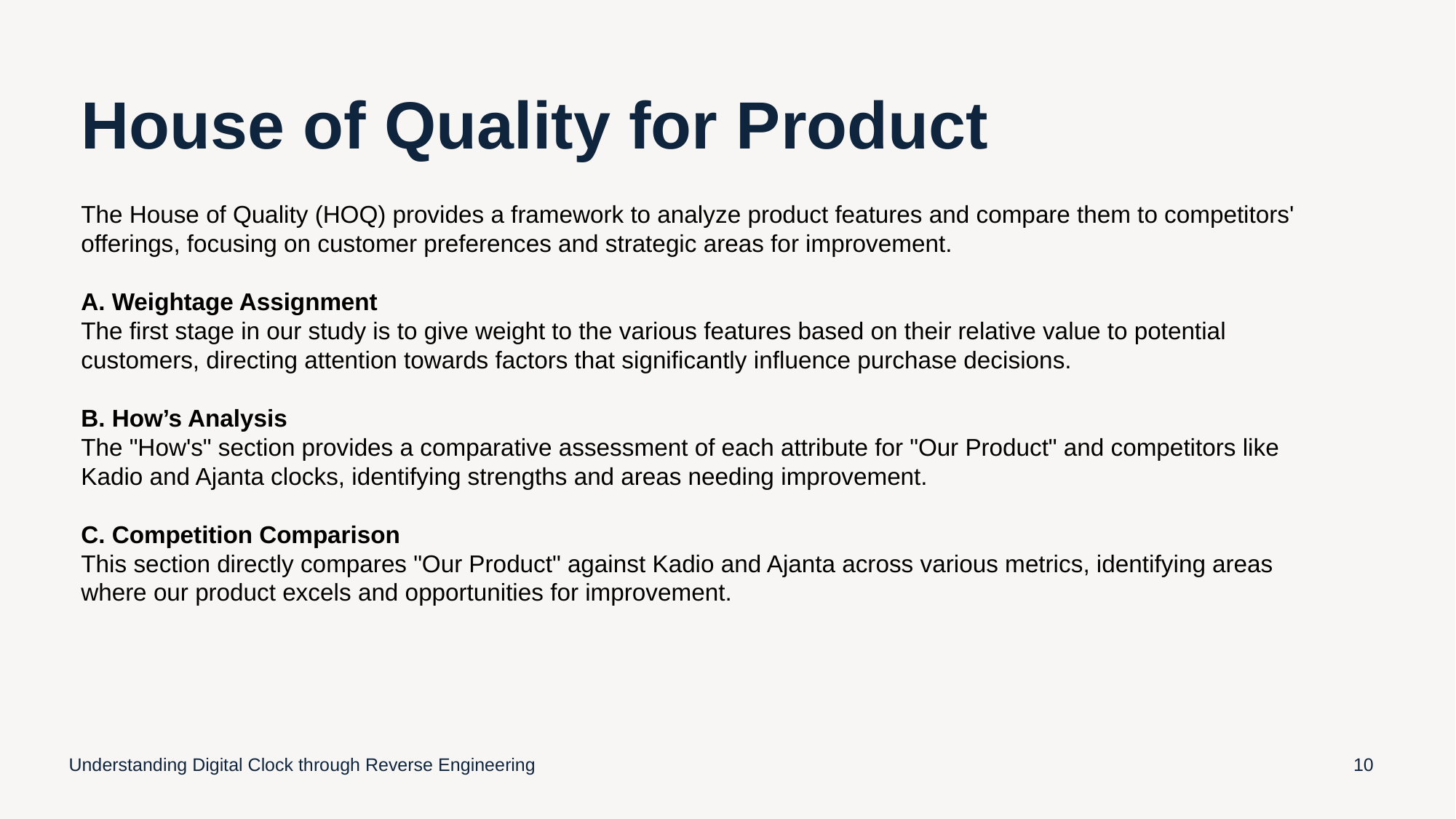

# House of Quality for Product
The House of Quality (HOQ) provides a framework to analyze product features and compare them to competitors' offerings, focusing on customer preferences and strategic areas for improvement.

A. Weightage Assignment
The first stage in our study is to give weight to the various features based on their relative value to potential customers, directing attention towards factors that significantly influence purchase decisions.

B. How’s Analysis
The "How's" section provides a comparative assessment of each attribute for "Our Product" and competitors like Kadio and Ajanta clocks, identifying strengths and areas needing improvement.

C. Competition Comparison
This section directly compares "Our Product" against Kadio and Ajanta across various metrics, identifying areas where our product excels and opportunities for improvement.
Understanding Digital Clock through Reverse Engineering
10